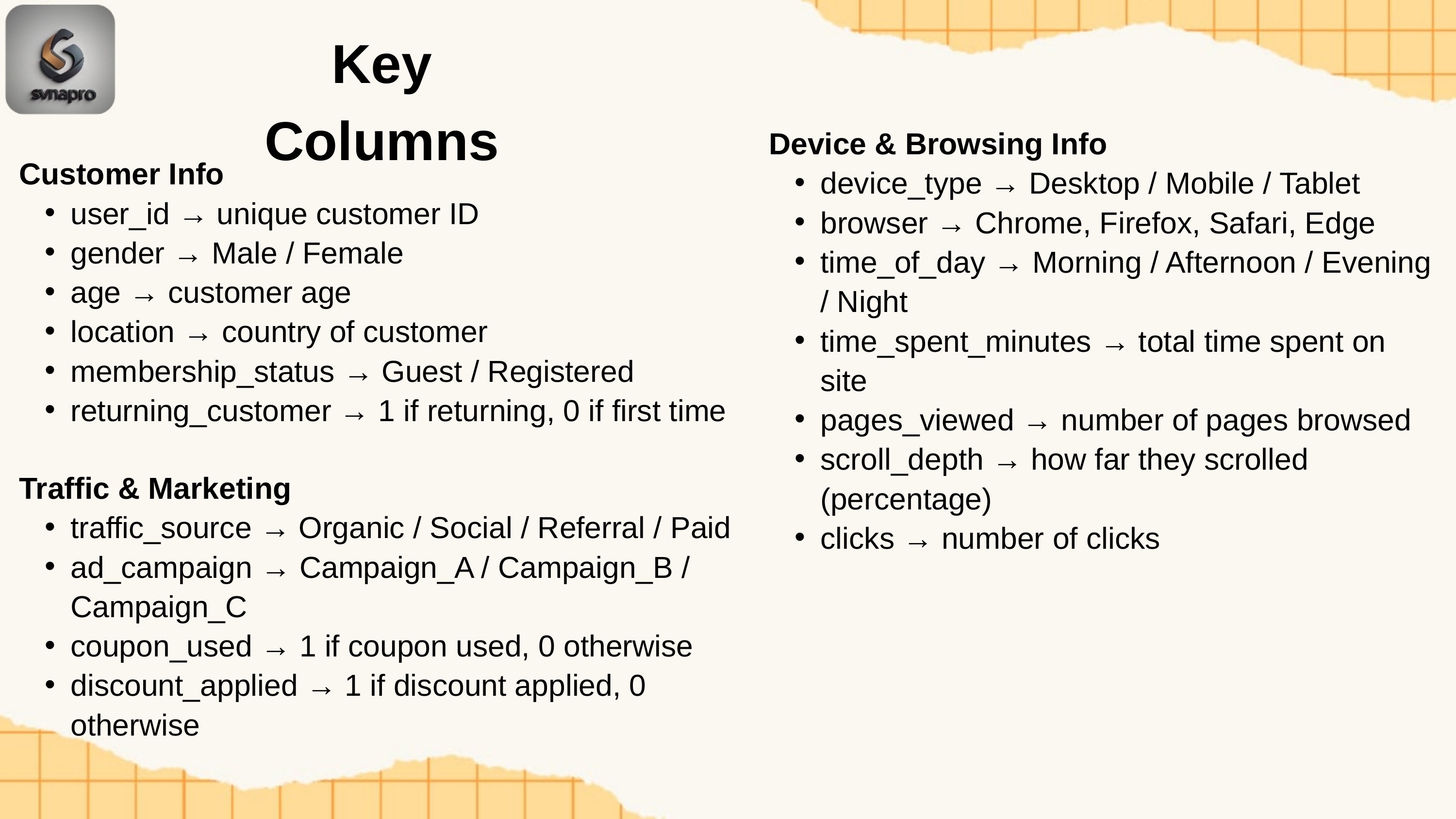

Key Columns
Device & Browsing Info
device_type → Desktop / Mobile / Tablet
browser → Chrome, Firefox, Safari, Edge
time_of_day → Morning / Afternoon / Evening / Night
time_spent_minutes → total time spent on site
pages_viewed → number of pages browsed
scroll_depth → how far they scrolled (percentage)
clicks → number of clicks
Customer Info
user_id → unique customer ID
gender → Male / Female
age → customer age
location → country of customer
membership_status → Guest / Registered
returning_customer → 1 if returning, 0 if first time
Traffic & Marketing
traffic_source → Organic / Social / Referral / Paid
ad_campaign → Campaign_A / Campaign_B / Campaign_C
coupon_used → 1 if coupon used, 0 otherwise
discount_applied → 1 if discount applied, 0 otherwise